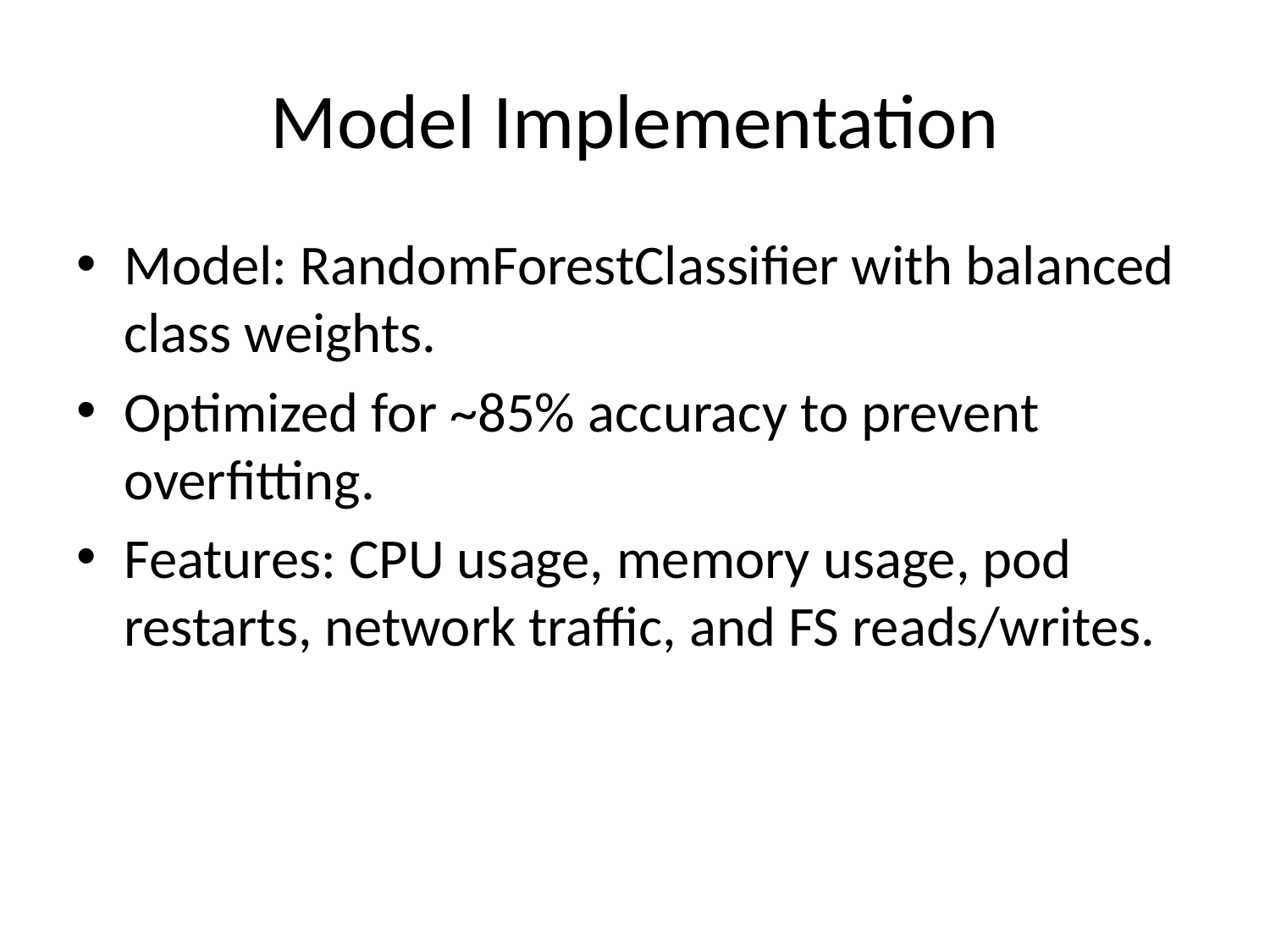

# Model Implementation
Model: RandomForestClassifier with balanced class weights.
Optimized for ~85% accuracy to prevent overfitting.
Features: CPU usage, memory usage, pod restarts, network traffic, and FS reads/writes.